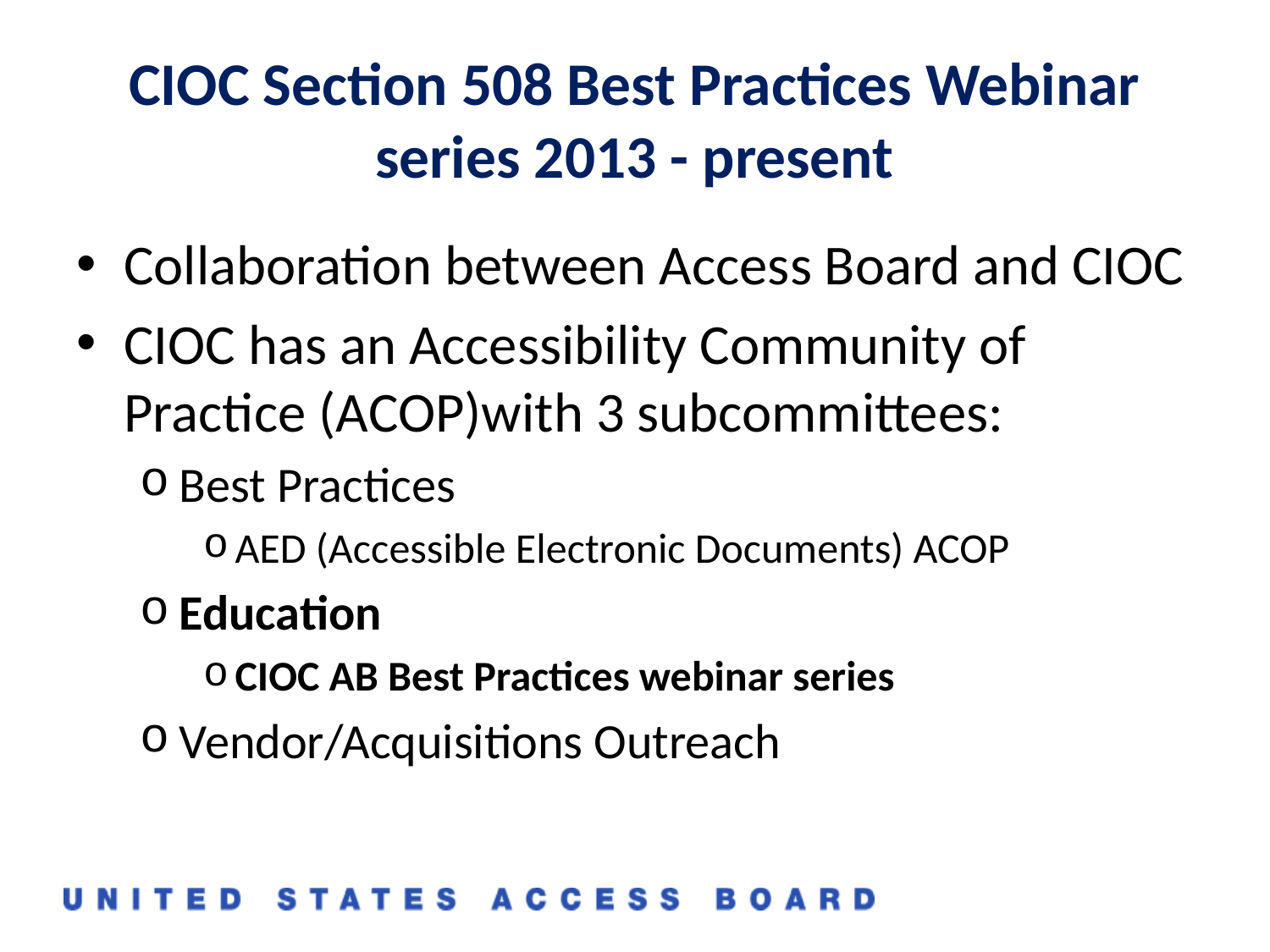

# CIOC Section 508 Best Practices Webinar series 2013 - present
Collaboration between Access Board and CIOC
CIOC has an Accessibility Community of Practice (ACOP)with 3 subcommittees:
Best Practices
AED (Accessible Electronic Documents) ACOP
Education
CIOC AB Best Practices webinar series
Vendor/Acquisitions Outreach